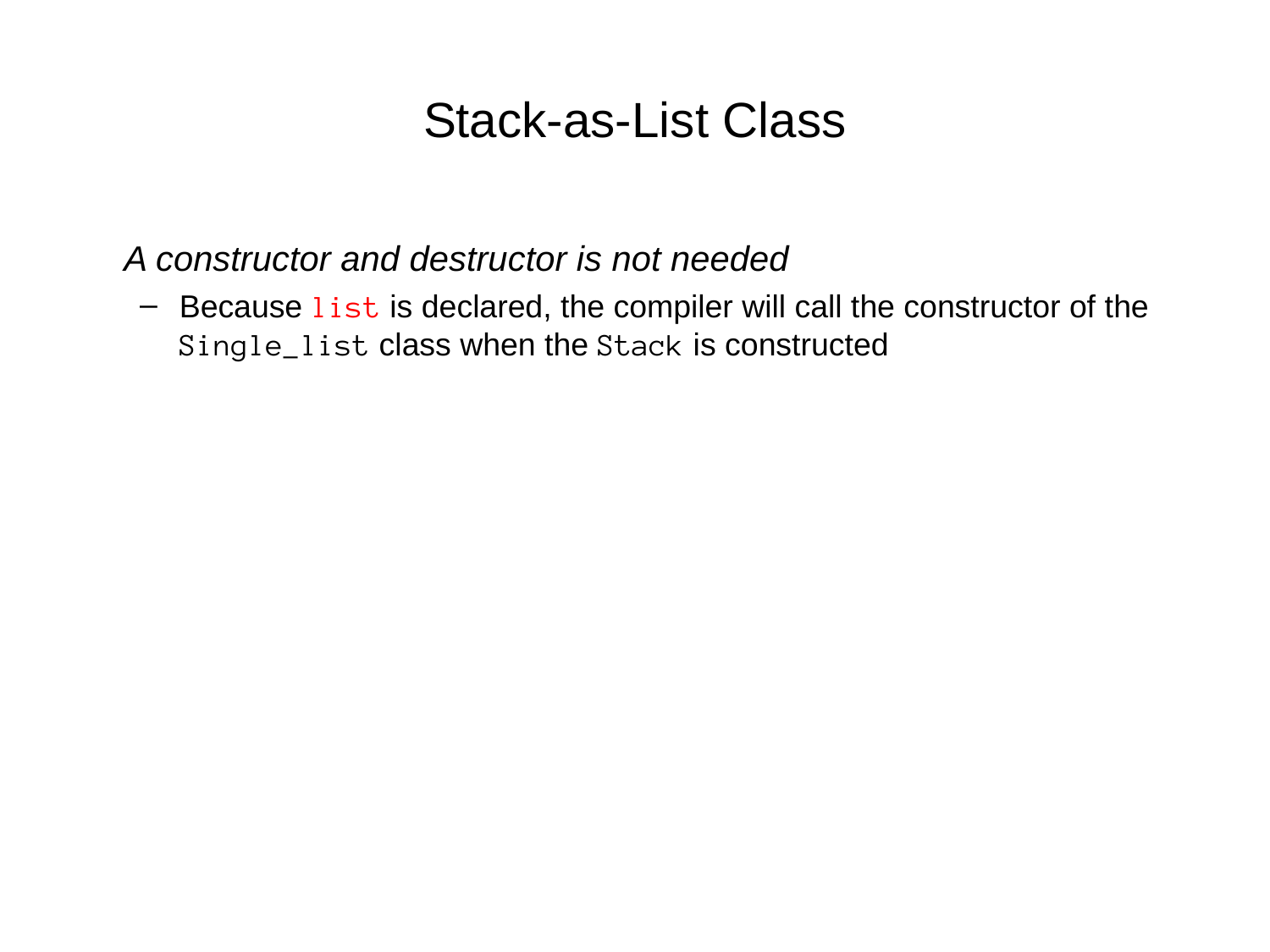

Stack-as-List Class
	A constructor and destructor is not needed
Because list is declared, the compiler will call the constructor of the Single_list class when the Stack is constructed